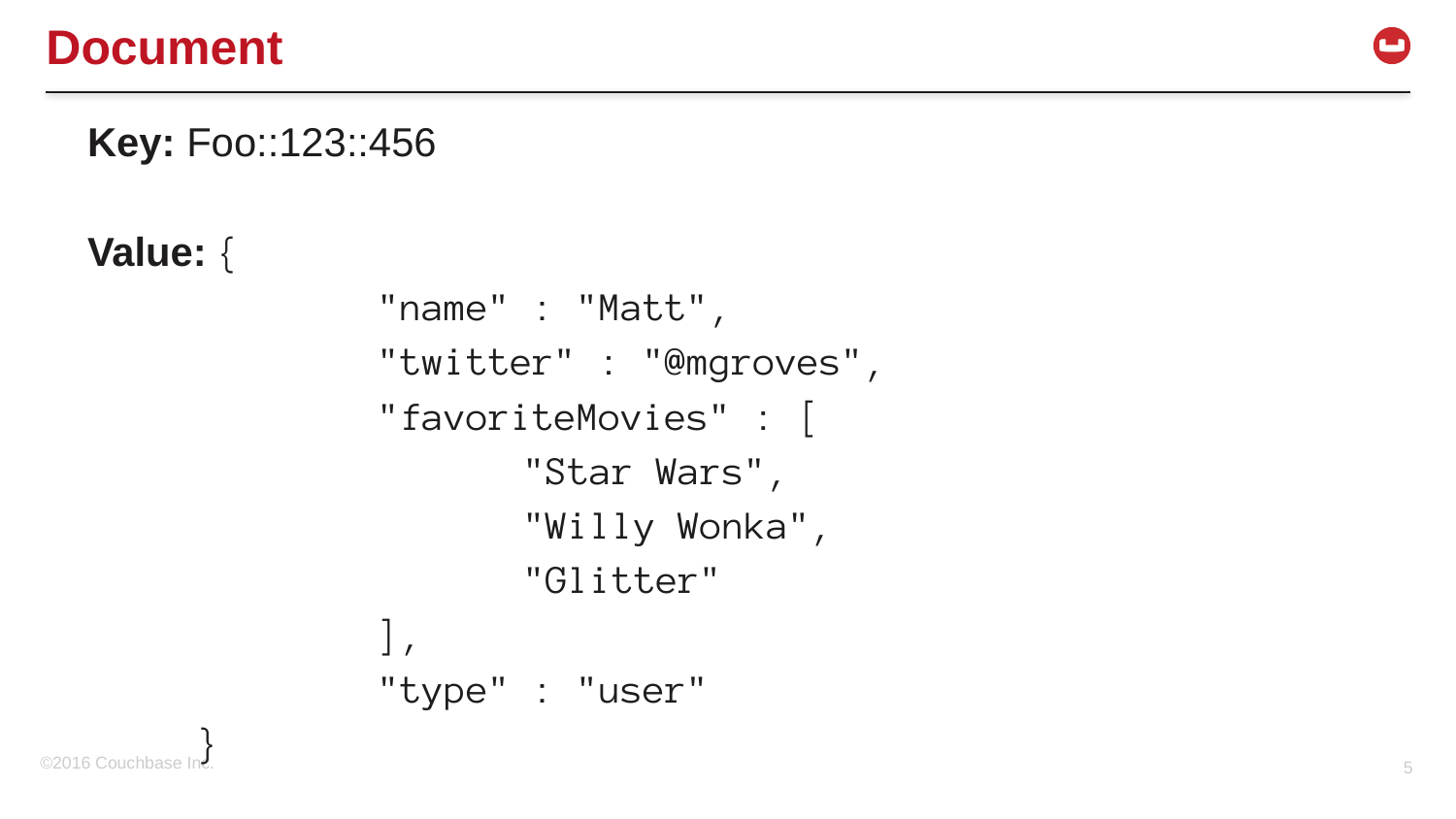

# Document
Key: Foo::123::456

Value: {
		"name" : "Matt",
		"twitter" : "@mgroves",
		"favoriteMovies" : [
			"Star Wars",
		 	"Willy Wonka",
		 	"Glitter"
		],
		"type" : "user"
     }